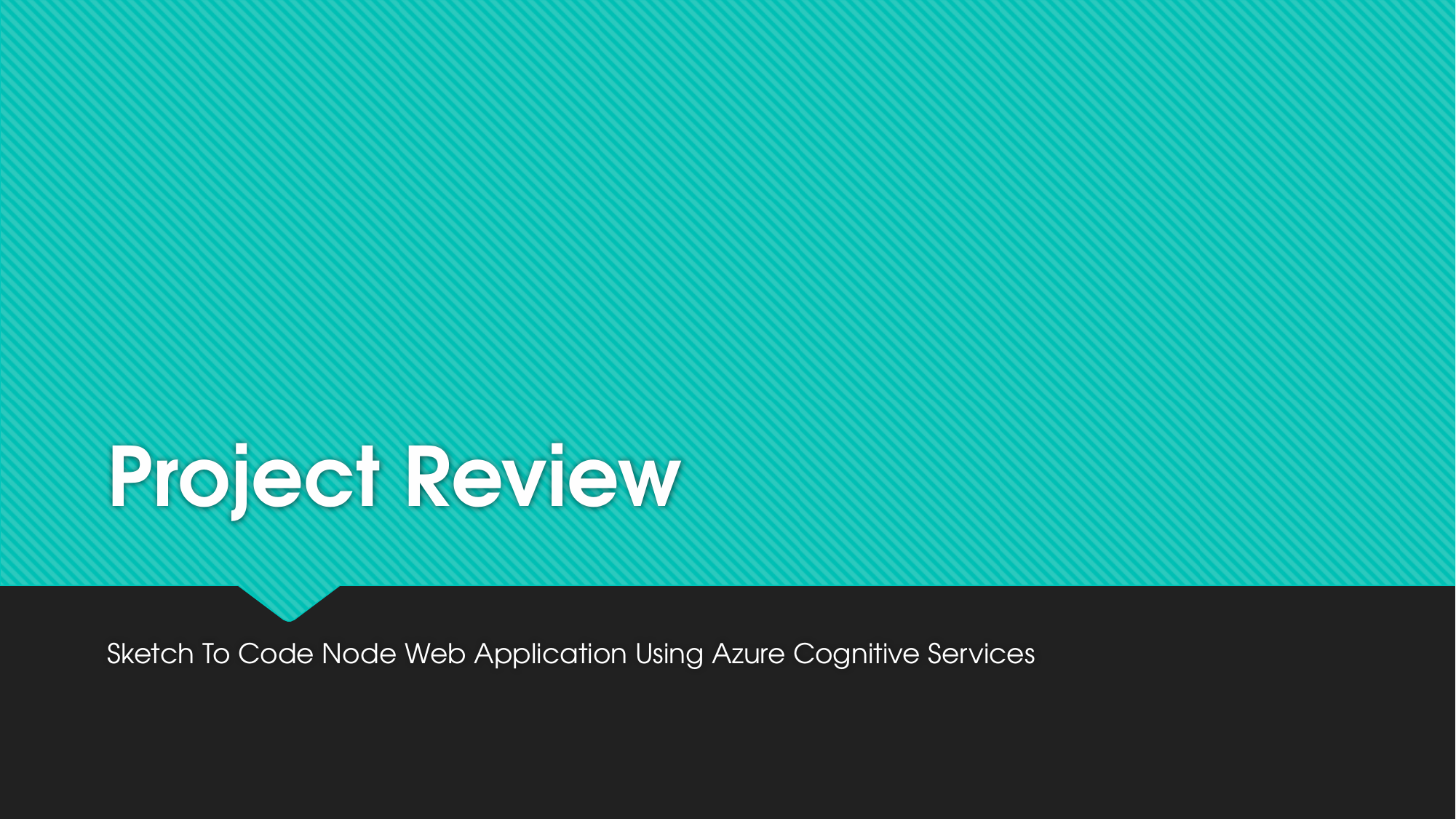

# Project Review
Sketch To Code Node Web Application Using Azure Cognitive Services